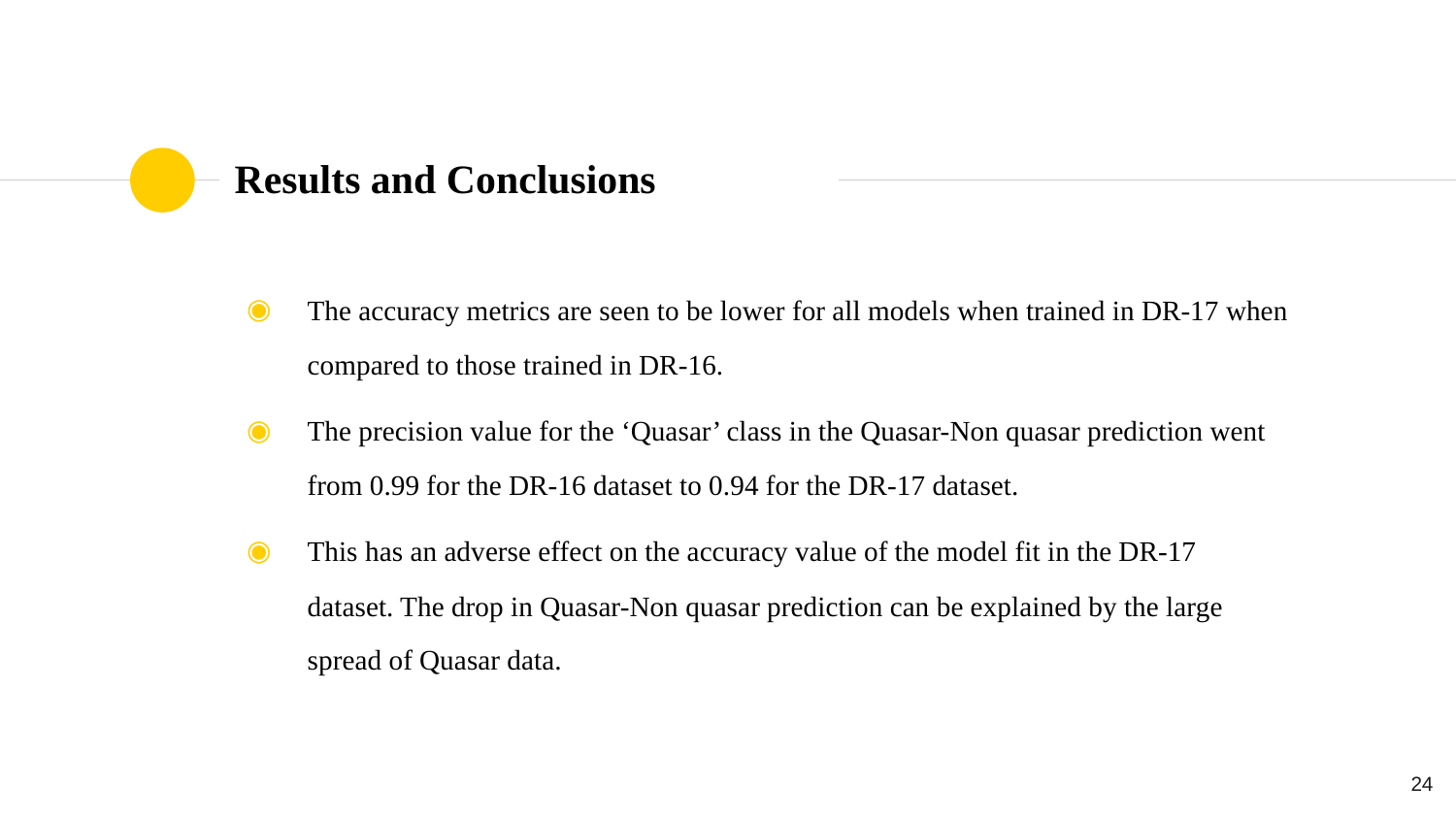

# Results and Conclusions
The accuracy metrics are seen to be lower for all models when trained in DR-17 when compared to those trained in DR-16.
The precision value for the ‘Quasar’ class in the Quasar-Non quasar prediction went from 0.99 for the DR-16 dataset to 0.94 for the DR-17 dataset.
This has an adverse effect on the accuracy value of the model fit in the DR-17 dataset. The drop in Quasar-Non quasar prediction can be explained by the large spread of Quasar data.

24